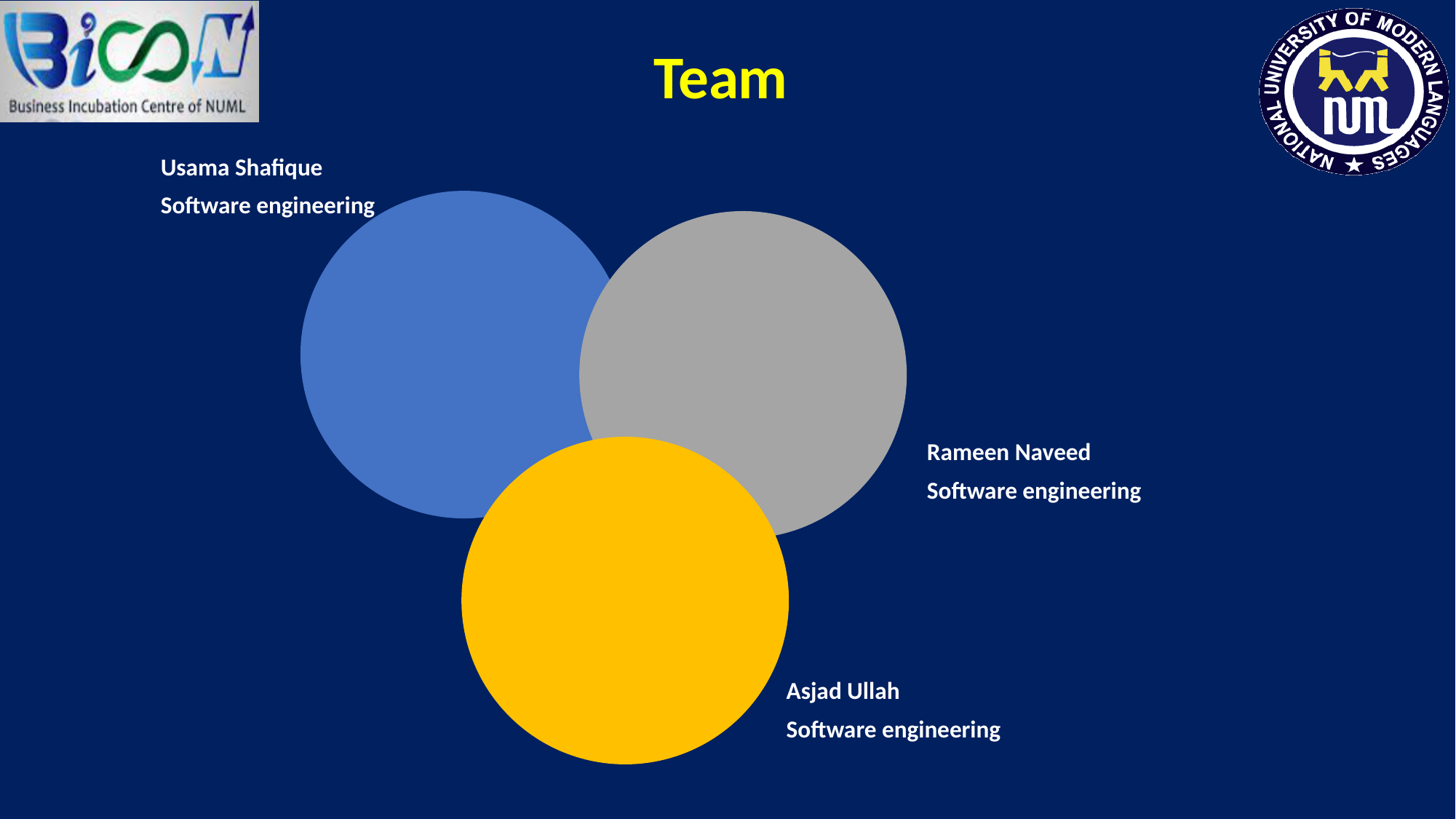

# Team
Usama Shafique
Software engineering

Rameen Naveed
Software engineering

Asjad Ullah
Software engineering